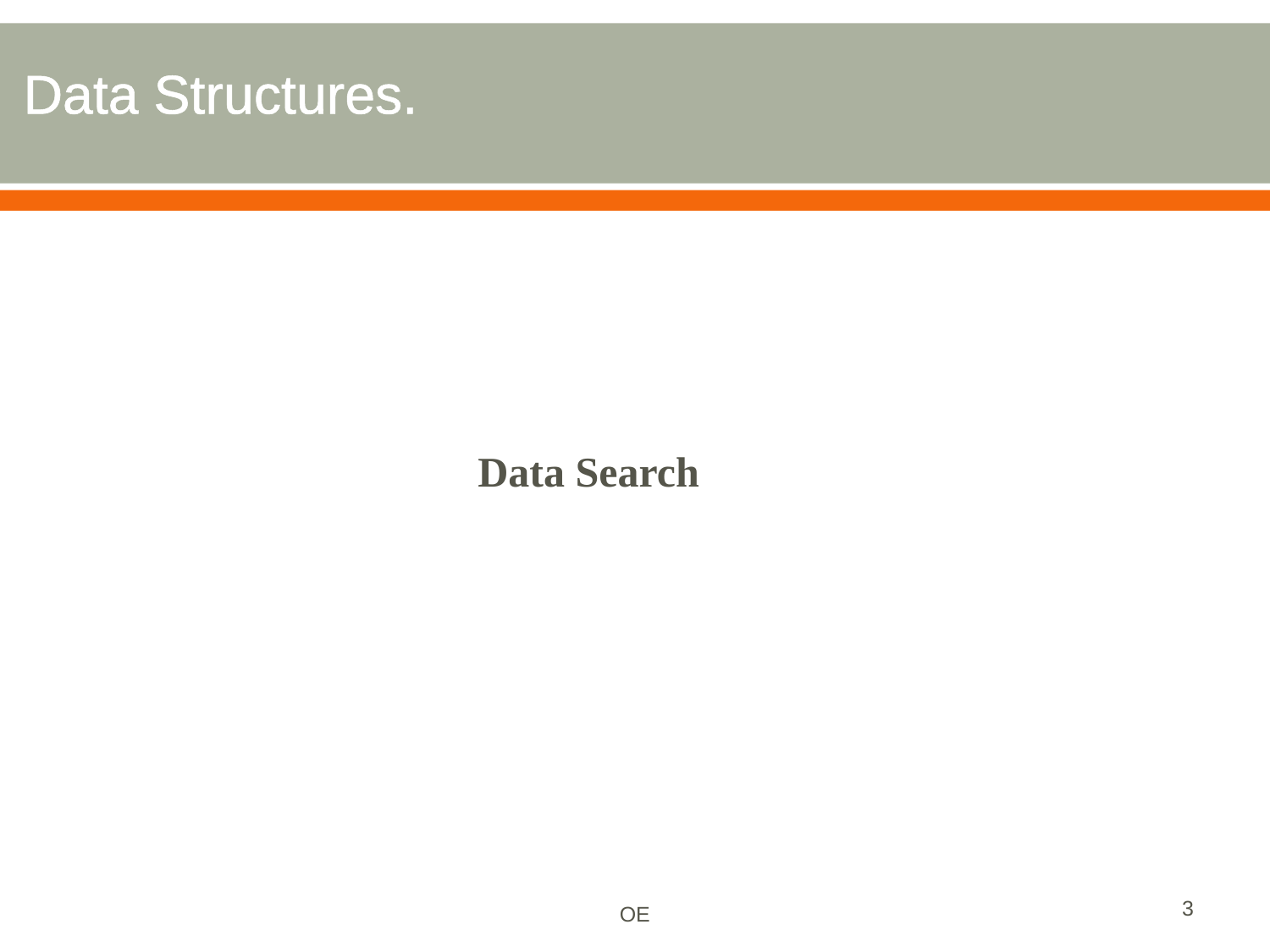

# Data Structures.
Data Search
3
OE